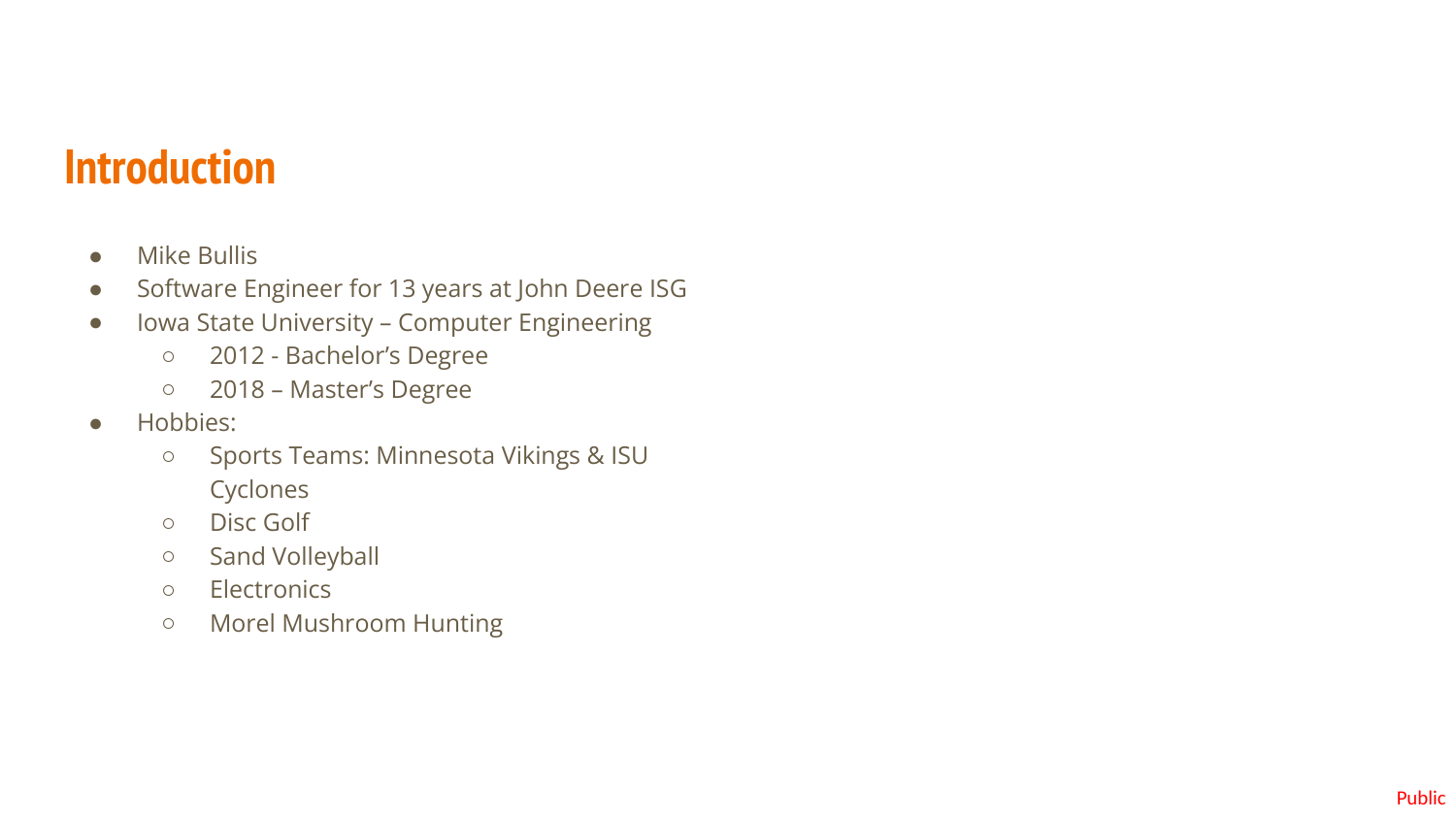

# Introduction
Mike Bullis
Software Engineer for 13 years at John Deere ISG
Iowa State University – Computer Engineering
2012 - Bachelor’s Degree
2018 – Master’s Degree
Hobbies:
Sports Teams: Minnesota Vikings & ISU Cyclones
Disc Golf
Sand Volleyball
Electronics
Morel Mushroom Hunting